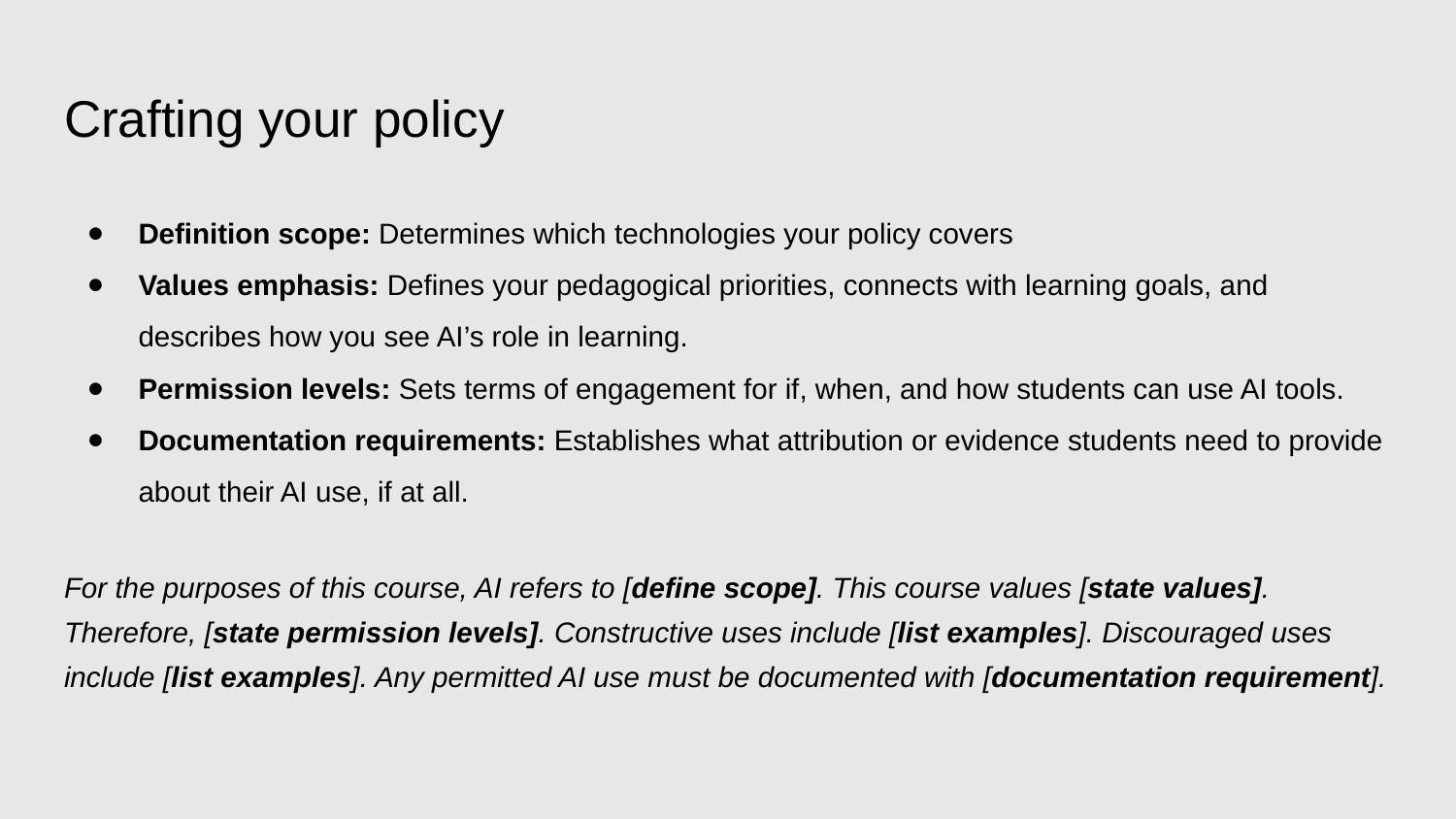

# Crafting your policy

Definition scope: Determines which technologies your policy covers
Values emphasis: Defines your pedagogical priorities, connects with learning goals, and describes how you see AI’s role in learning.
Permission levels: Sets terms of engagement for if, when, and how students can use AI tools.
Documentation requirements: Establishes what attribution or evidence students need to provide about their AI use, if at all.​​​​​​​​​

For the purposes of this course, AI refers to [define scope]. This course values [state values]. Therefore, [state permission levels]. Constructive uses include [list examples]. Discouraged uses include [list examples]. Any permitted AI use must be documented with [documentation requirement].​​​​​​​​​​​​​​​​